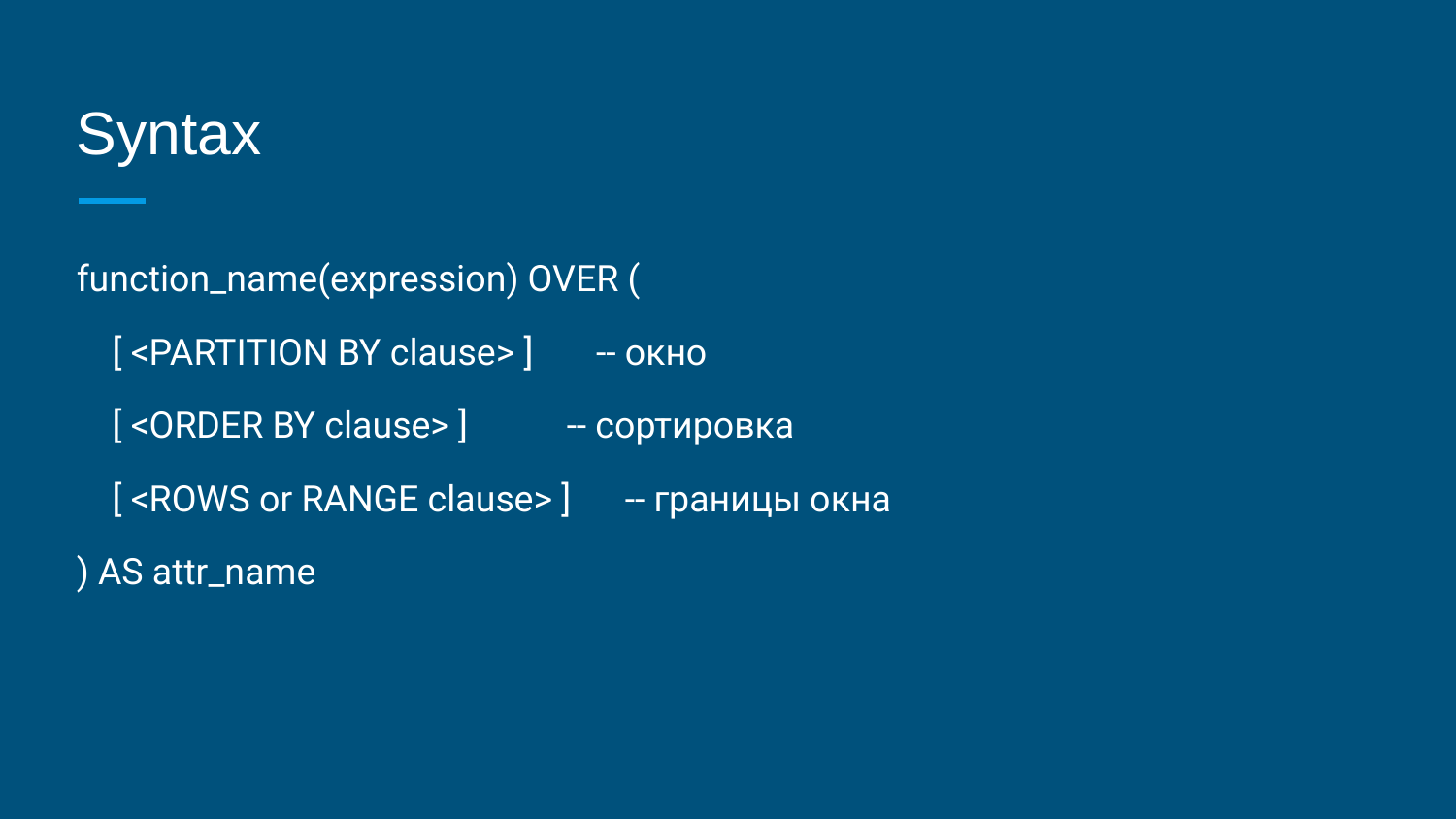

# Syntax
function_name(expression) OVER (
    [ <PARTITION BY clause> ]       -- окно
    [ <ORDER BY clause> ]           -- сортировка
    [ <ROWS or RANGE clause> ]      -- границы окна
) AS attr_name